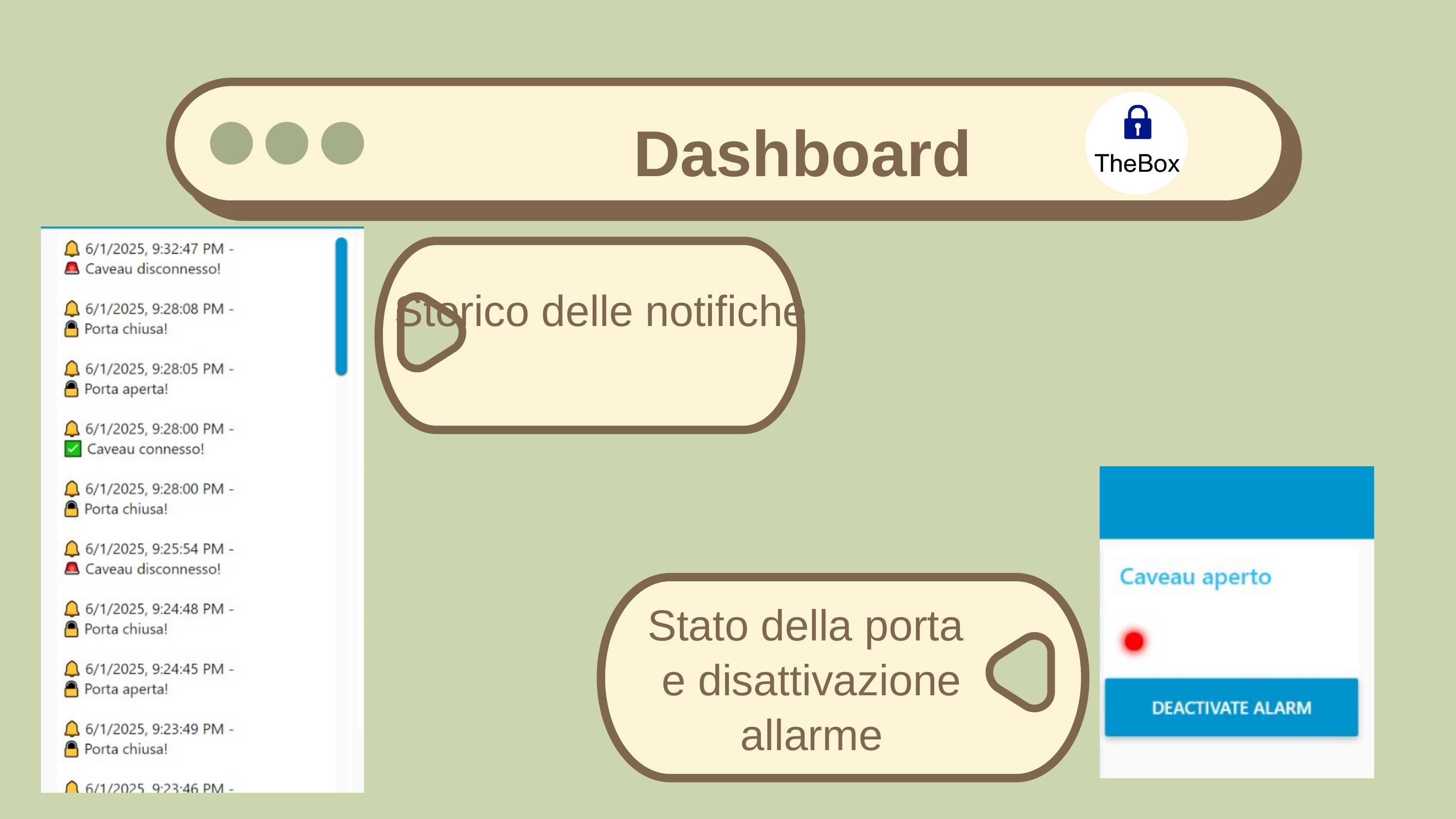

Dashboard

Storico delle notifiche

Stato della porta
e disattivazione allarme